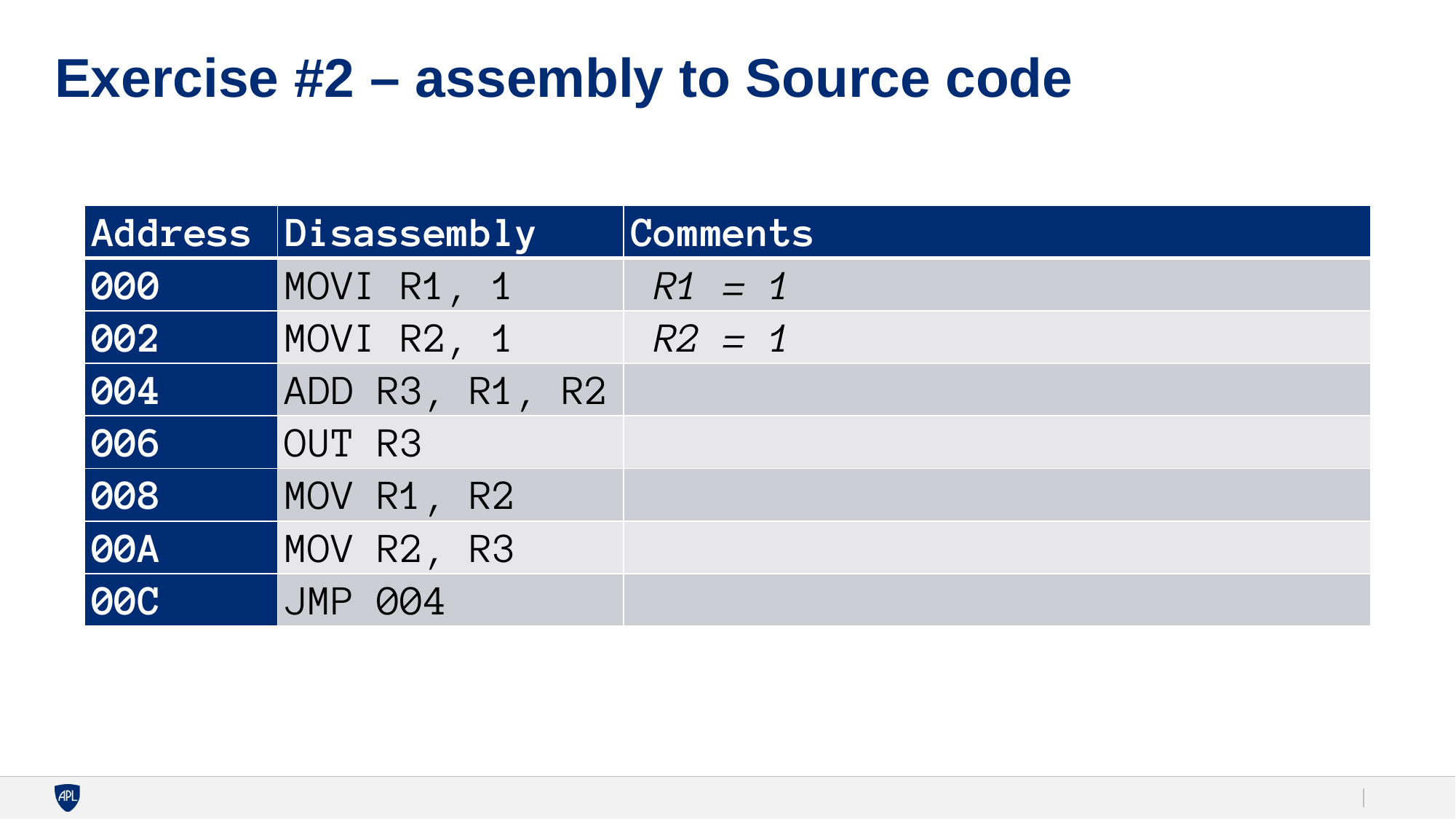

# Exercise #2 – assembly to Source code
| Address | Disassembly | Comments |
| --- | --- | --- |
| 000 | MOVI R1, 1 | R1 = 1 |
| 002 | MOVI R2, 1 | R2 = 1 |
| 004 | ADD R3, R1, R2 |  |
| 006 | OUT R3 |  |
| 008 | MOV R1, R2 |  |
| 00A | MOV R2, R3 |  |
| 00C | JMP 004 |  |